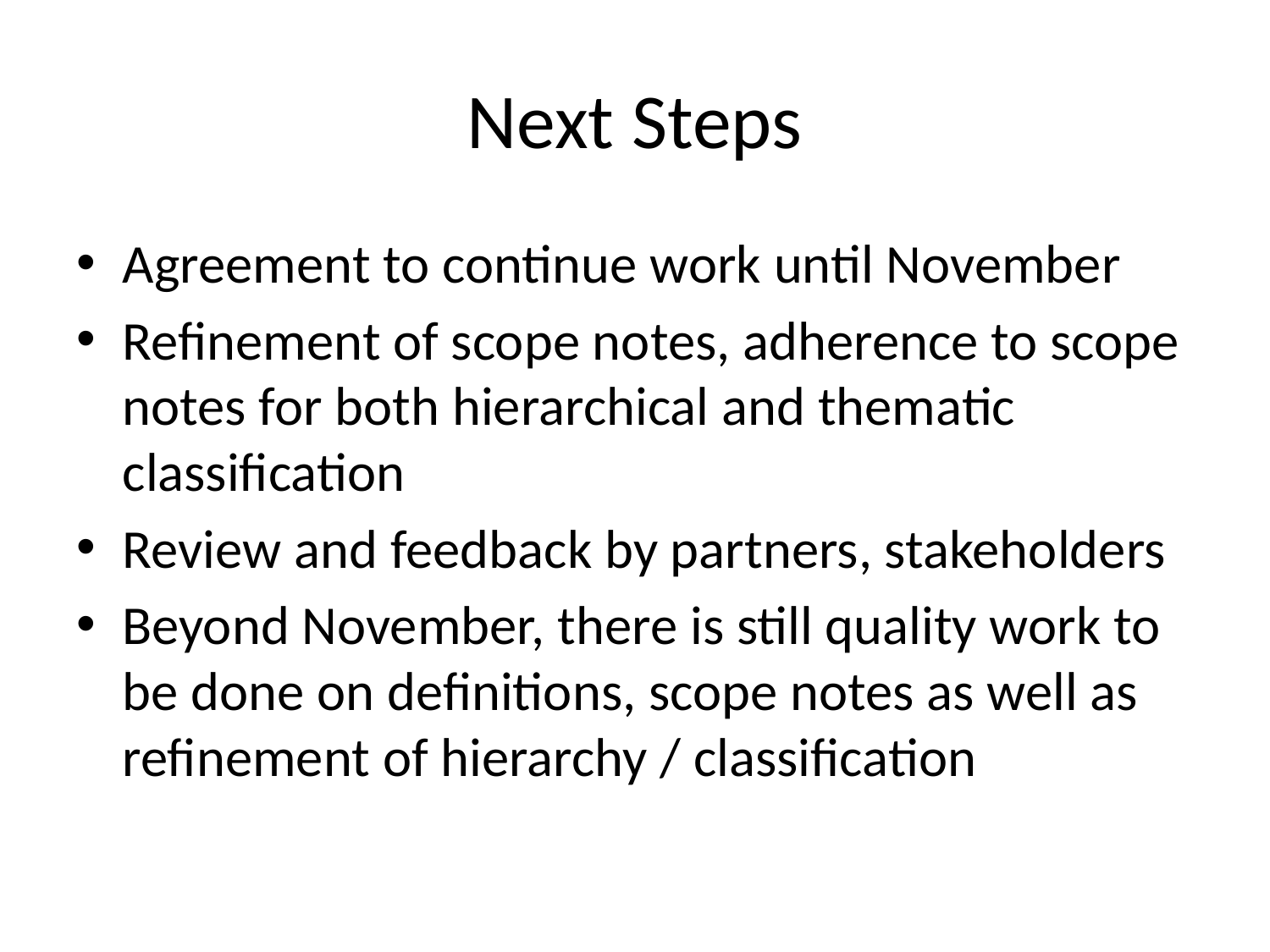

# Next Steps
Agreement to continue work until November
Refinement of scope notes, adherence to scope notes for both hierarchical and thematic classification
Review and feedback by partners, stakeholders
Beyond November, there is still quality work to be done on definitions, scope notes as well as refinement of hierarchy / classification